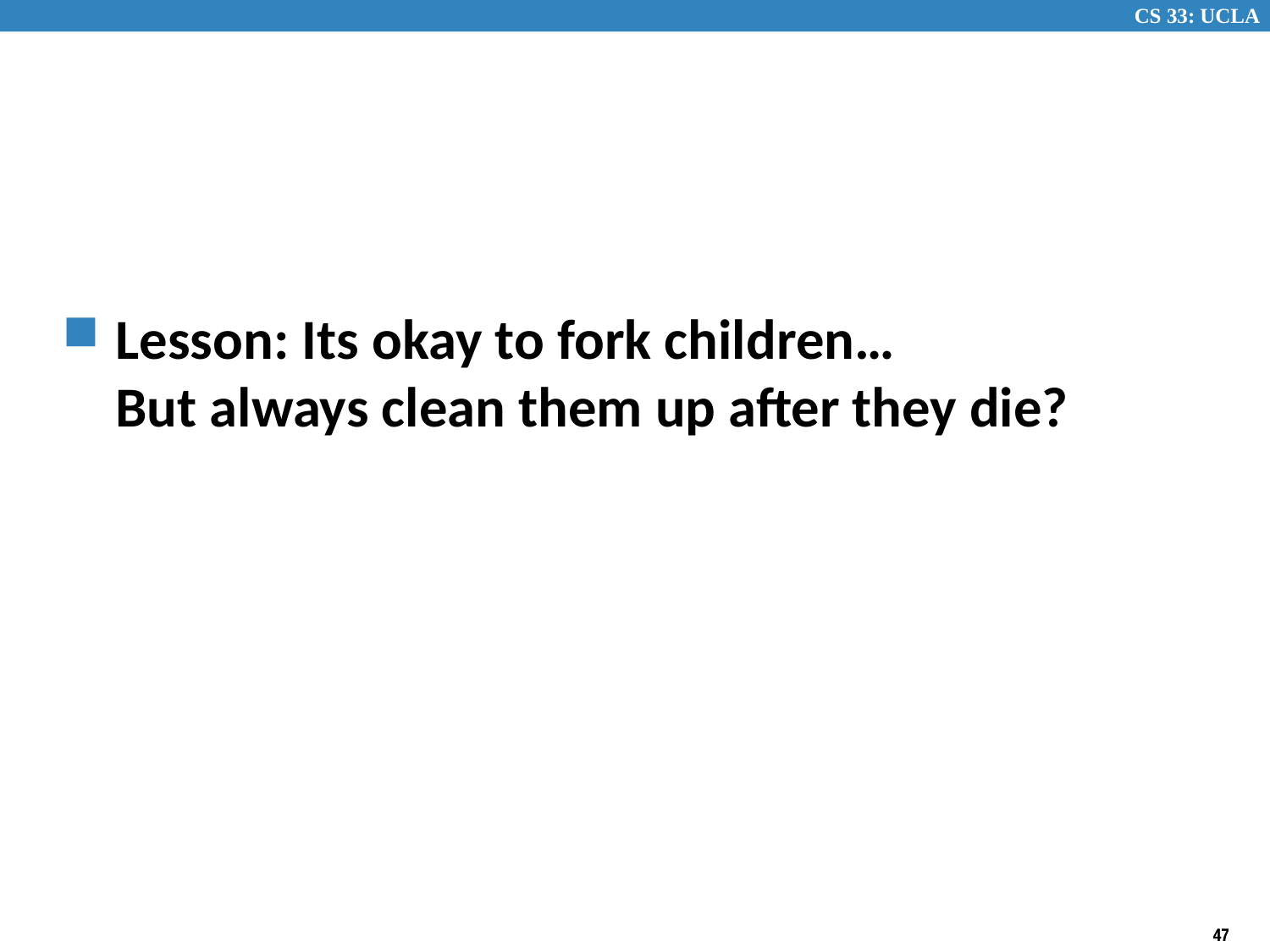

#
Lesson: Its okay to fork children…
But always clean them up after they die?